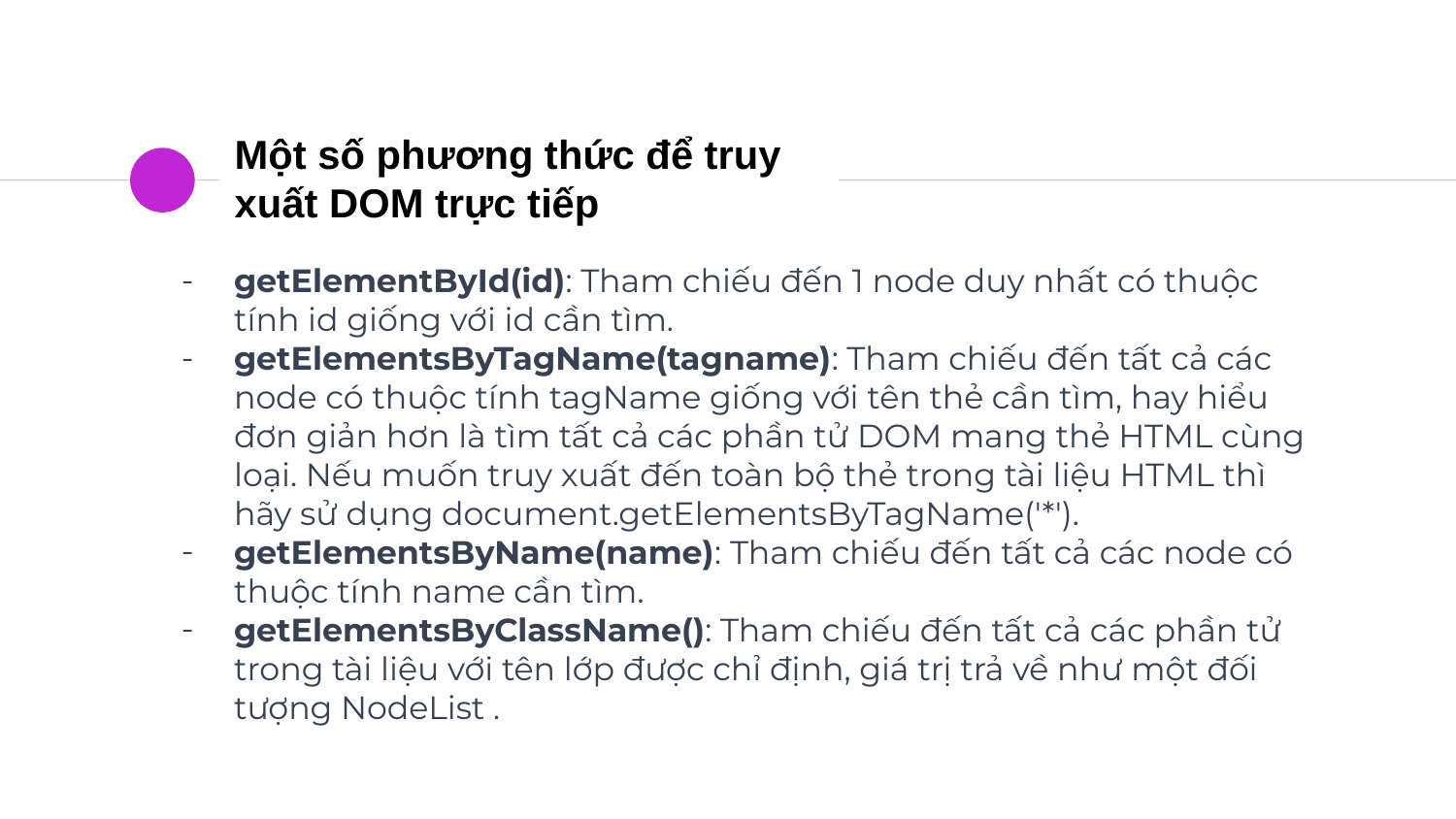

# Một số phương thức để truy xuất DOM trực tiếp
getElementById(id): Tham chiếu đến 1 node duy nhất có thuộc tính id giống với id cần tìm.
getElementsByTagName(tagname): Tham chiếu đến tất cả các node có thuộc tính tagName giống với tên thẻ cần tìm, hay hiểu đơn giản hơn là tìm tất cả các phần tử DOM mang thẻ HTML cùng loại. Nếu muốn truy xuất đến toàn bộ thẻ trong tài liệu HTML thì hãy sử dụng document.getElementsByTagName('*').
getElementsByName(name): Tham chiếu đến tất cả các node có thuộc tính name cần tìm.
getElementsByClassName(): Tham chiếu đến tất cả các phần tử trong tài liệu với tên lớp được chỉ định, giá trị trả về như một đối tượng NodeList .